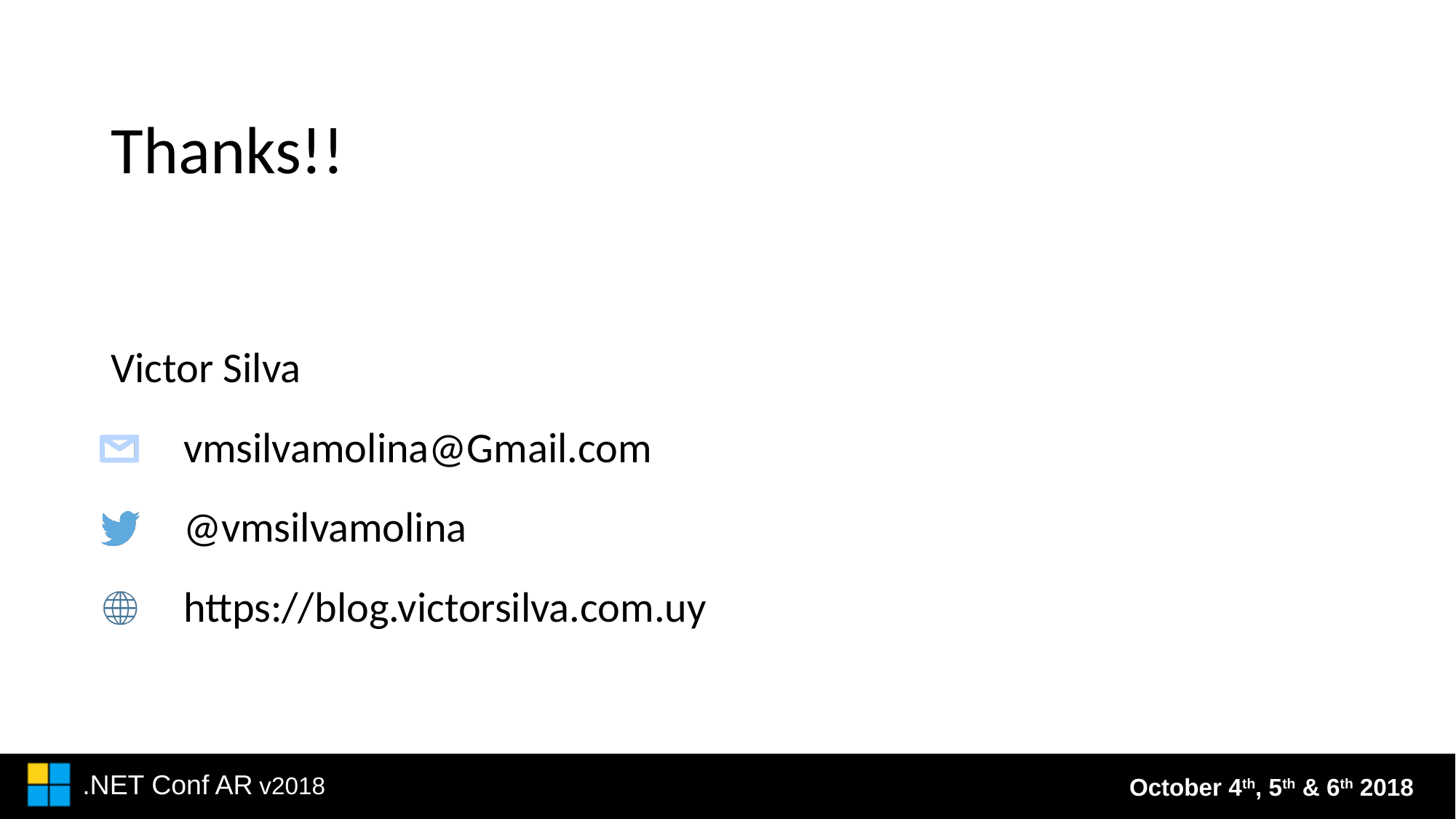

# Thanks!!
Victor Silva
vmsilvamolina@Gmail.com
@vmsilvamolina
https://blog.victorsilva.com.uy